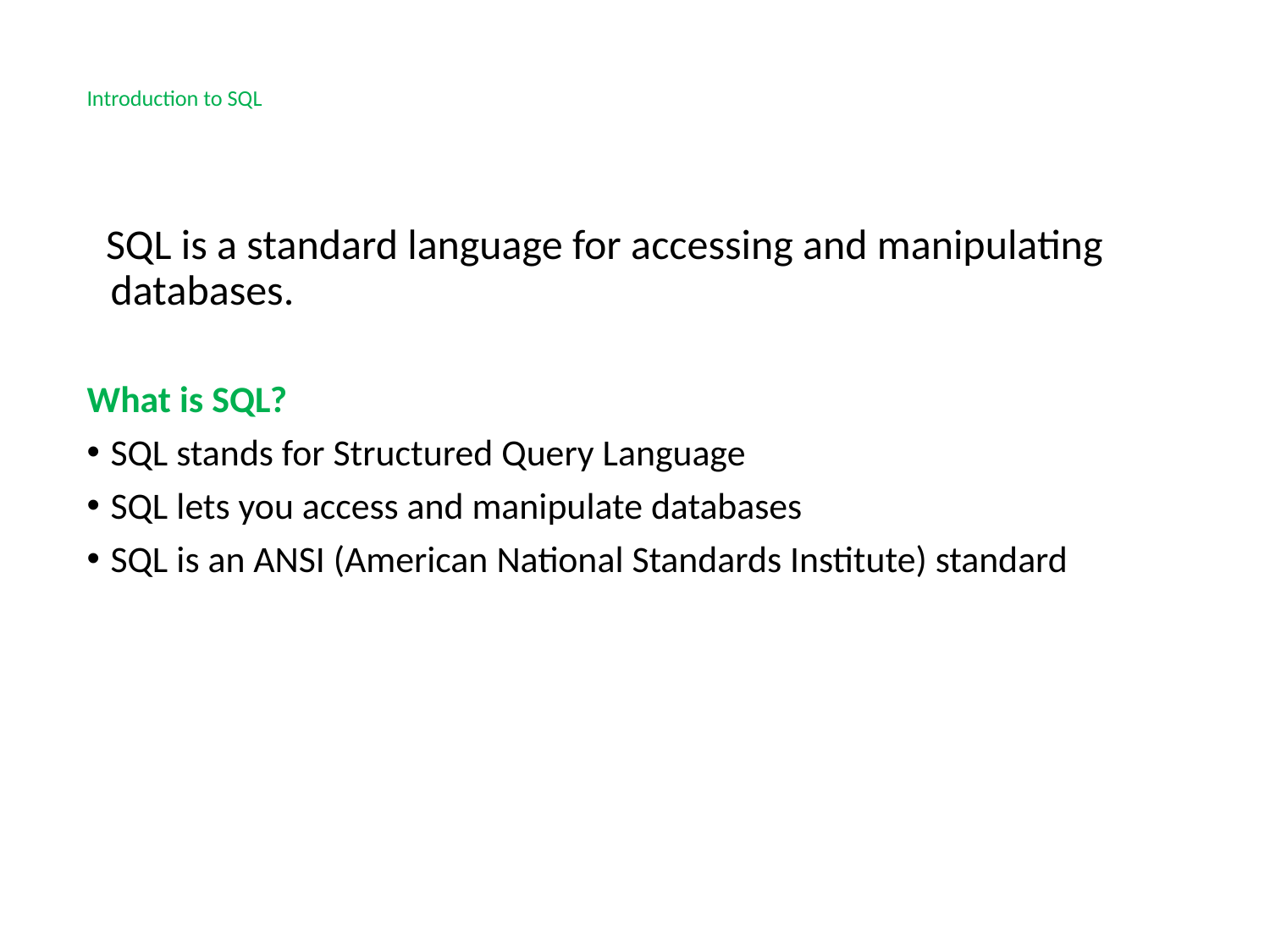

# Introduction to SQL

  SQL is a standard language for accessing and manipulating databases.

What is SQL?
SQL stands for Structured Query Language
SQL lets you access and manipulate databases
SQL is an ANSI (American National Standards Institute) standard